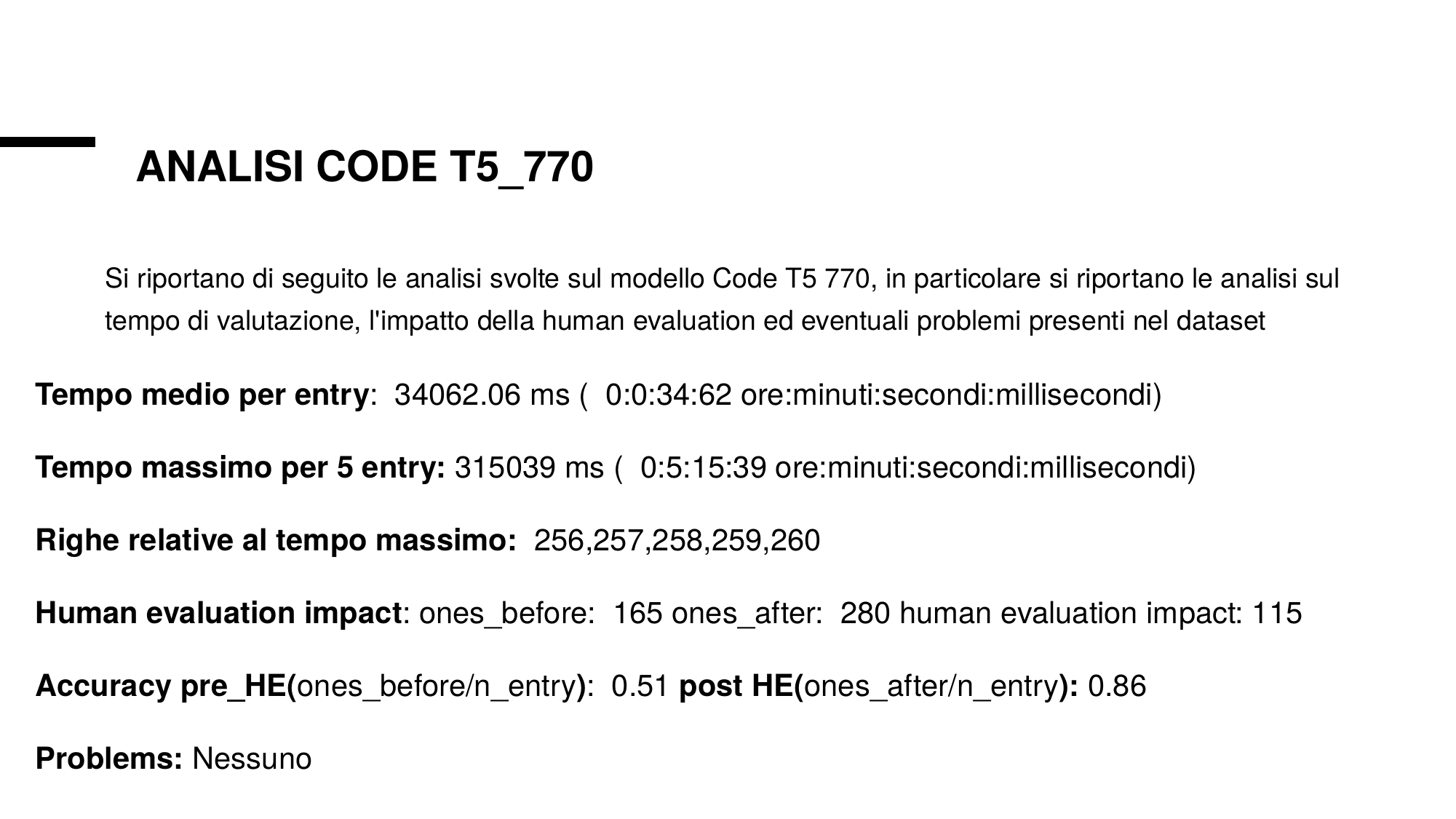

# Analisi Code T5_770
Si riportano di seguito le analisi svolte sul modello Code T5 770, in particolare si riportano le analisi sul tempo di valutazione, l'impatto della human evaluation ed eventuali problemi presenti nel dataset
Tempo medio per entry:  34062.06 ms (  0:0:34:62 ore:minuti:secondi:millisecondi)

Tempo massimo per 5 entry: 315039 ms (  0:5:15:39 ore:minuti:secondi:millisecondi)

Righe relative al tempo massimo:  256,257,258,259,260

Human evaluation impact: ones_before:  165 ones_after:  280 human evaluation impact: 115

Accuracy pre_HE(ones_before/n_entry):  0.51 post HE(ones_after/n_entry): 0.86

Problems: Nessuno